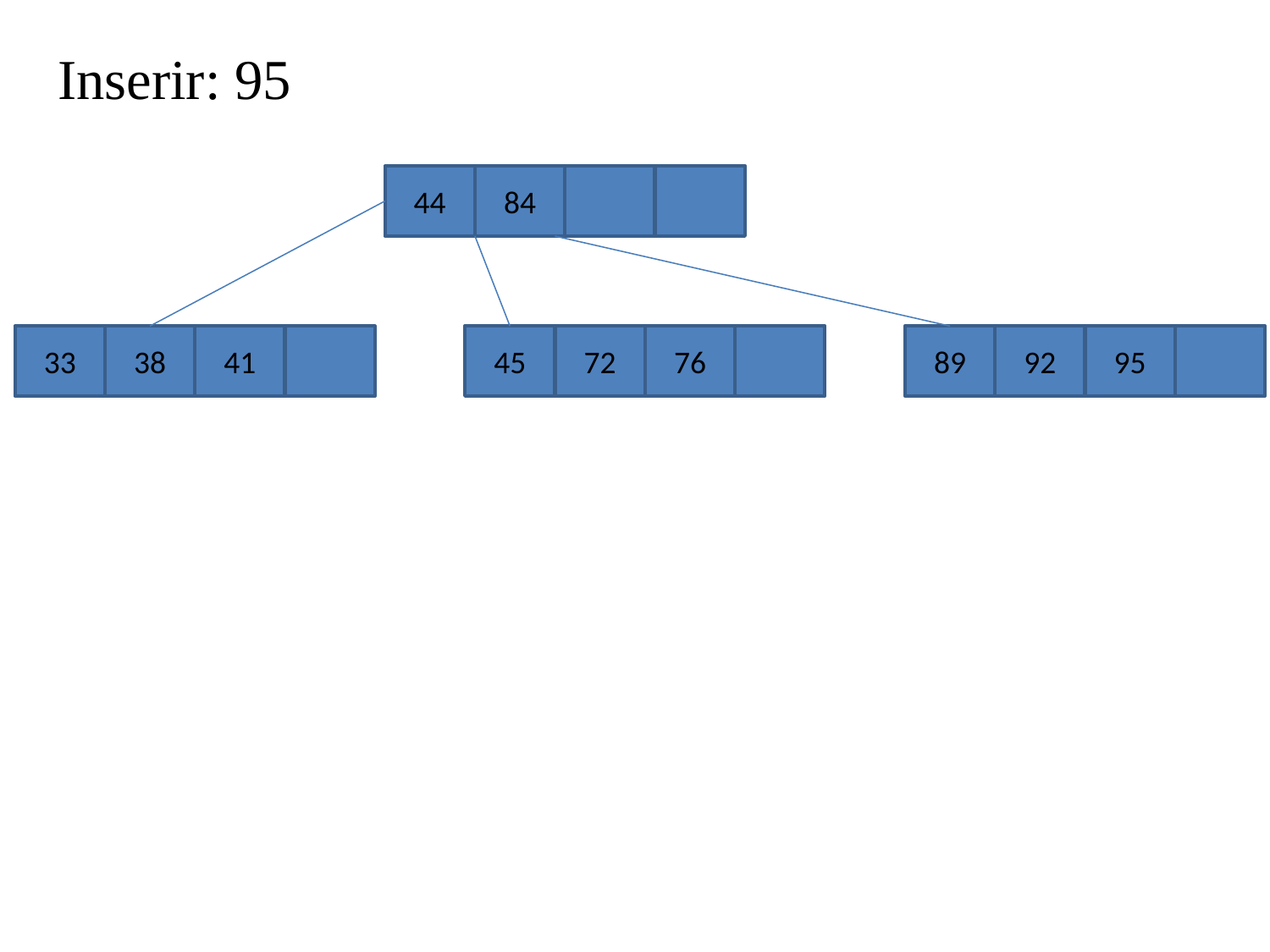

Inserir: 95
44
84

33
38
41

45
72
76

89
92
95